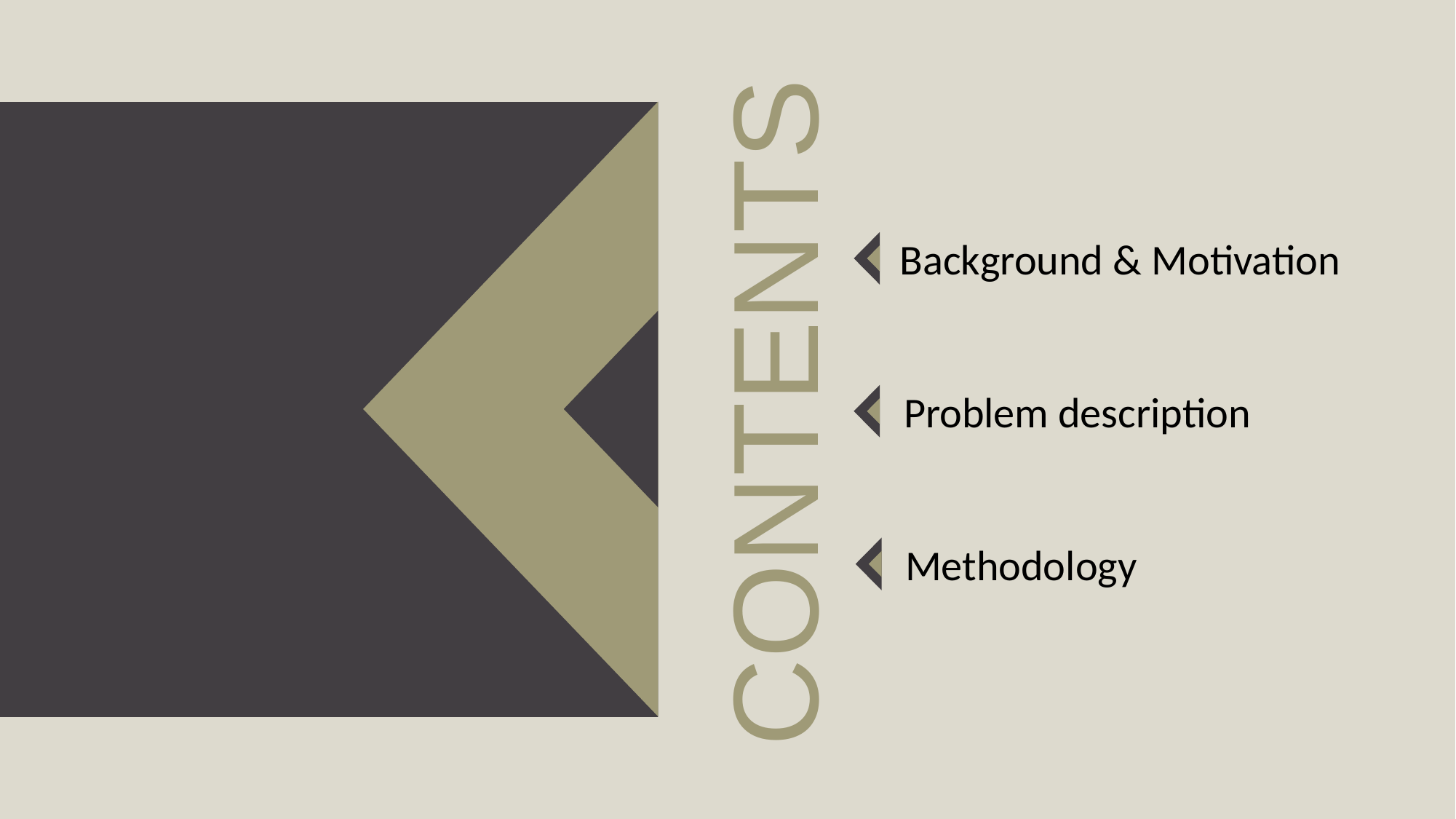

Background & Motivation

CONTENTS

Problem description

Methodology